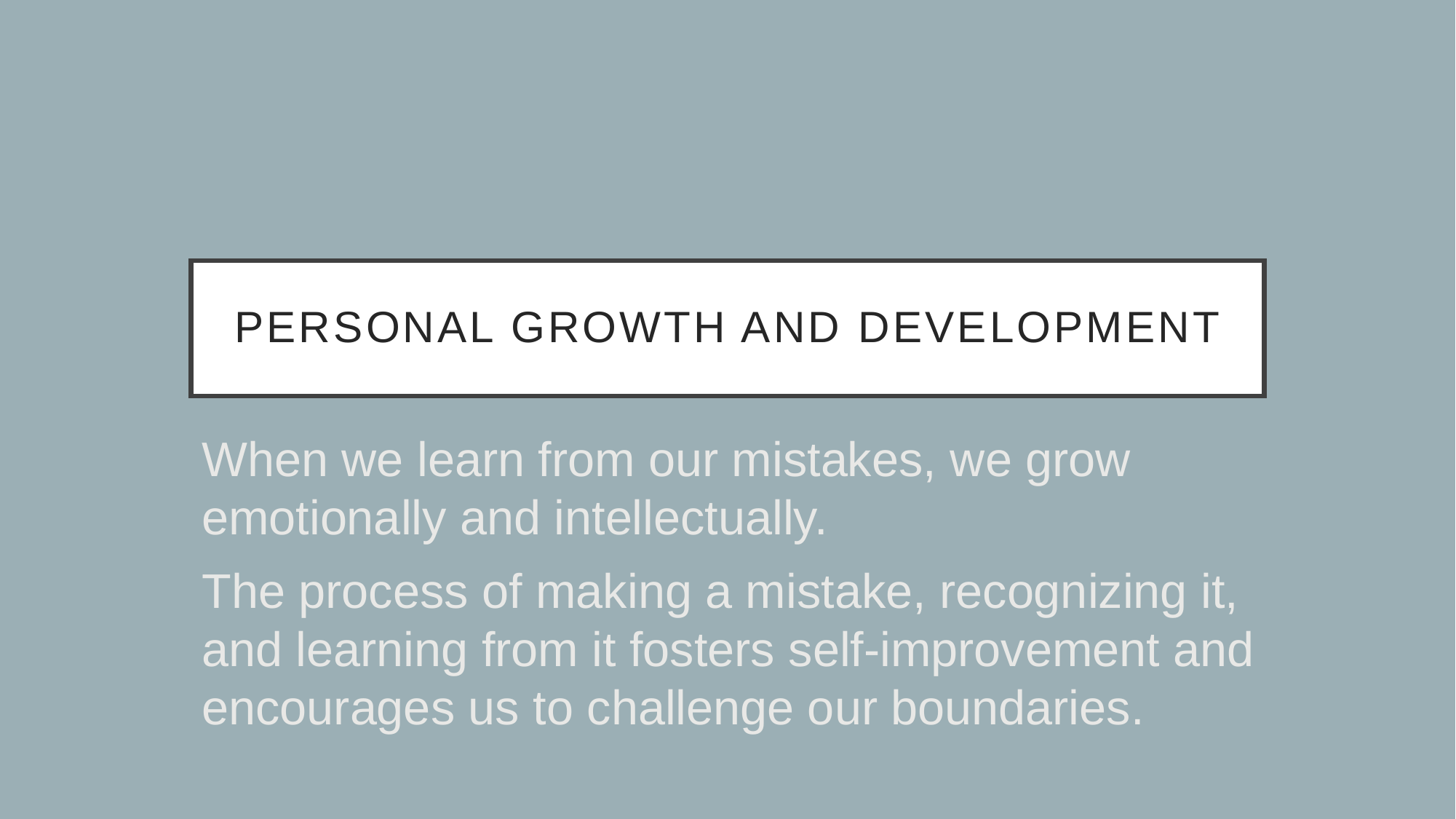

# Personal growth and development
When we learn from our mistakes, we grow emotionally and intellectually.
The process of making a mistake, recognizing it, and learning from it fosters self-improvement and encourages us to challenge our boundaries.